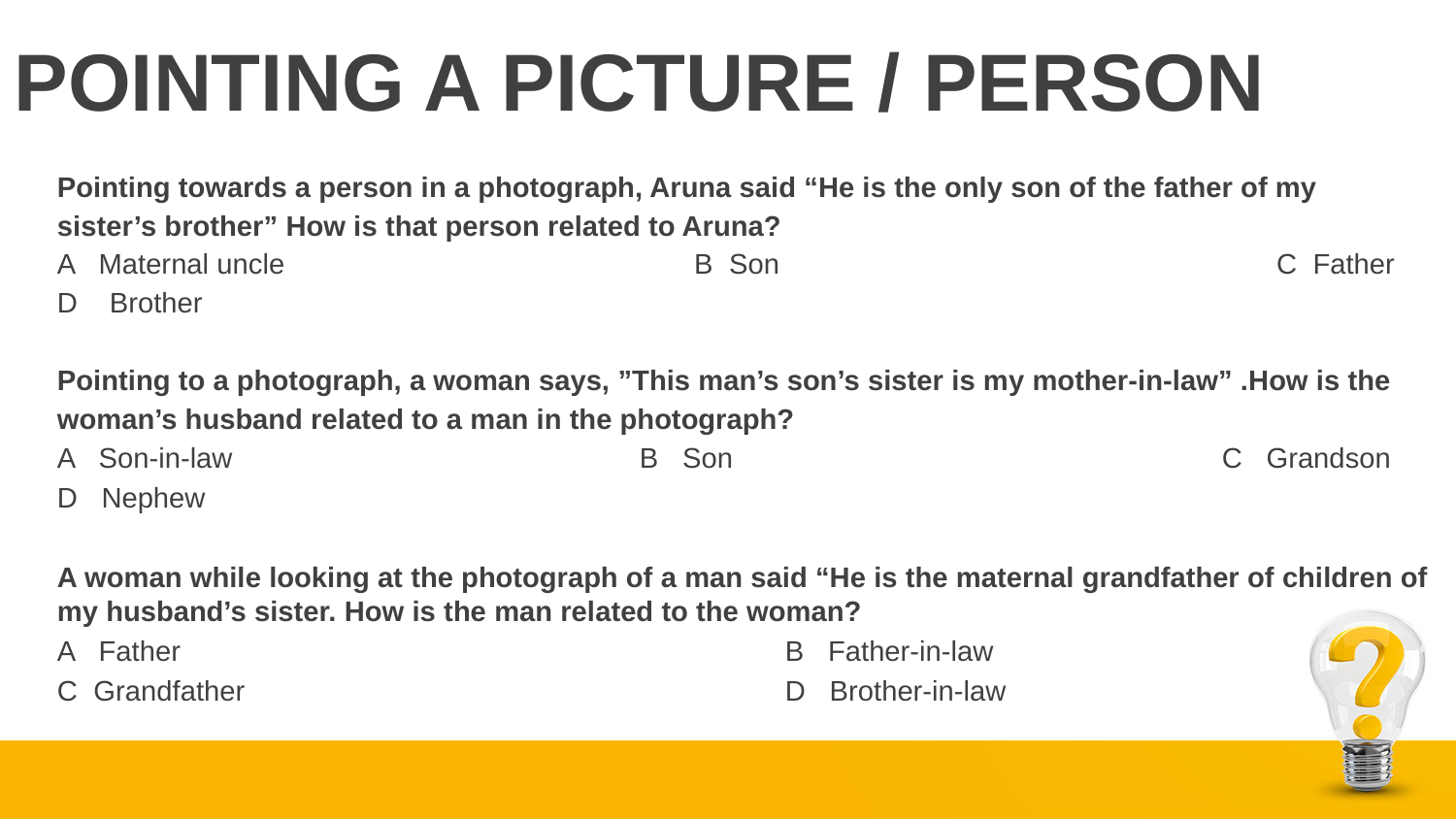

# POINTING A PICTURE / PERSON
Pointing towards a person in a photograph, Aruna said “He is the only son of the father of my
sister’s brother” How is that person related to Aruna?
A   Maternal uncle			B  Son				C  Father
D    Brother

Pointing to a photograph, a woman says, ”This man’s son’s sister is my mother-in-law” .How is the
woman’s husband related to a man in the photograph?
A   Son-in-law			B   Son				C   Grandson
D   Nephew

A woman while looking at the photograph of a man said “He is the maternal grandfather of children of my husband’s sister. How is the man related to the woman?
A   Father					B   Father-in-law
C  Grandfather				D   Brother-in-law